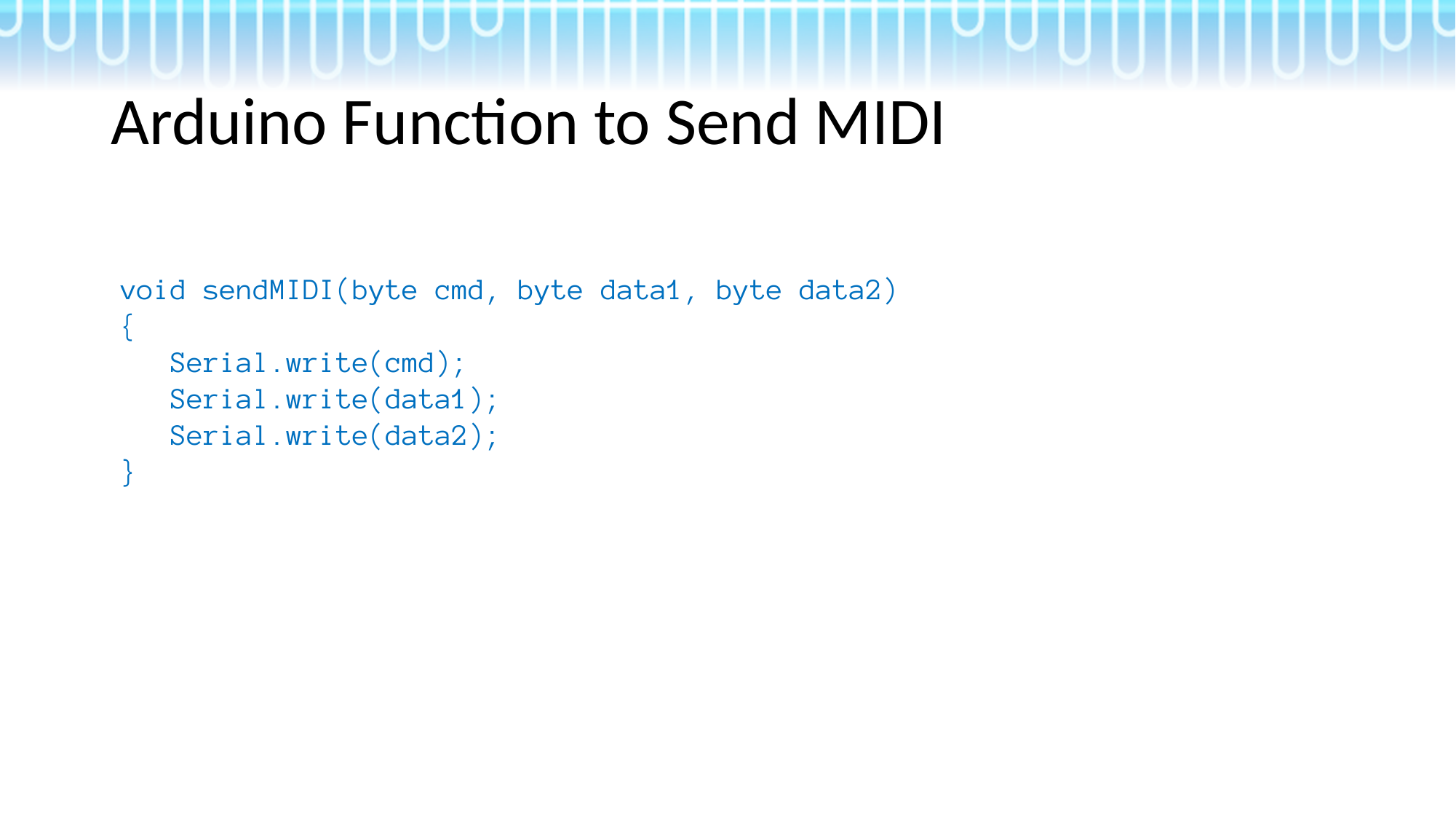

# Arduino Function to Send MIDI

void sendMIDI(byte cmd, byte data1, byte data2)
{
   Serial.write(cmd);
   Serial.write(data1);
   Serial.write(data2);
}